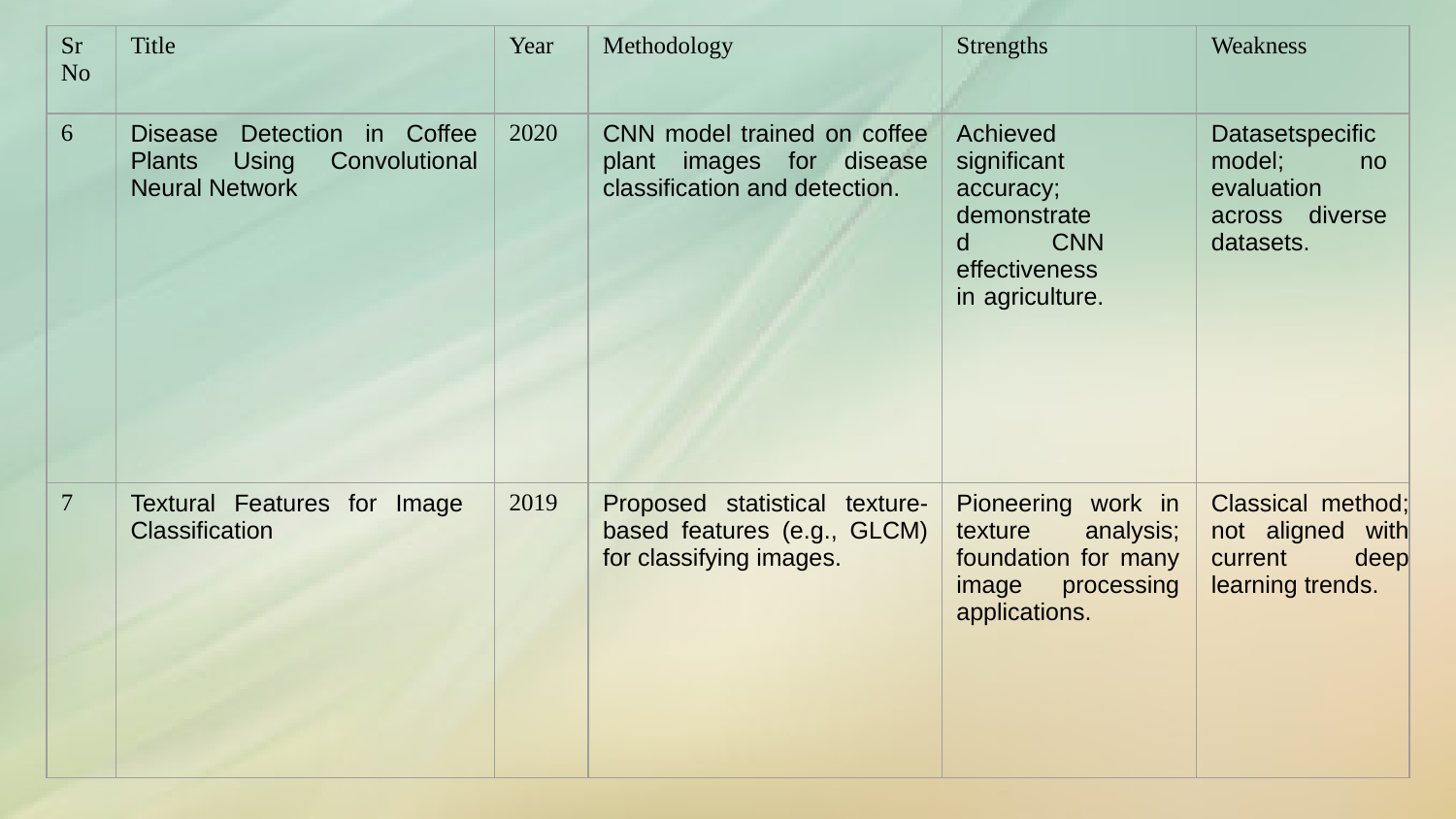

| Sr No | Title | Year | Methodology | Strengths | Weakness |
| --- | --- | --- | --- | --- | --- |
| 6 | Disease Detection in Coffee Plants Using Convolutional Neural Network | 2020 | CNN model trained on coffee plant images for disease classification and detection. | Achieved significant accuracy; demonstrated CNN effectiveness in agriculture. | Datasetspecific model; no evaluation across diverse datasets. |
| 7 | Textural Features for Image Classification | 2019 | Proposed statistical texture-based features (e.g., GLCM) for classifying images. | Pioneering work in texture analysis; foundation for many image processing applications. | Classical method; not aligned with current deep learning trends. |